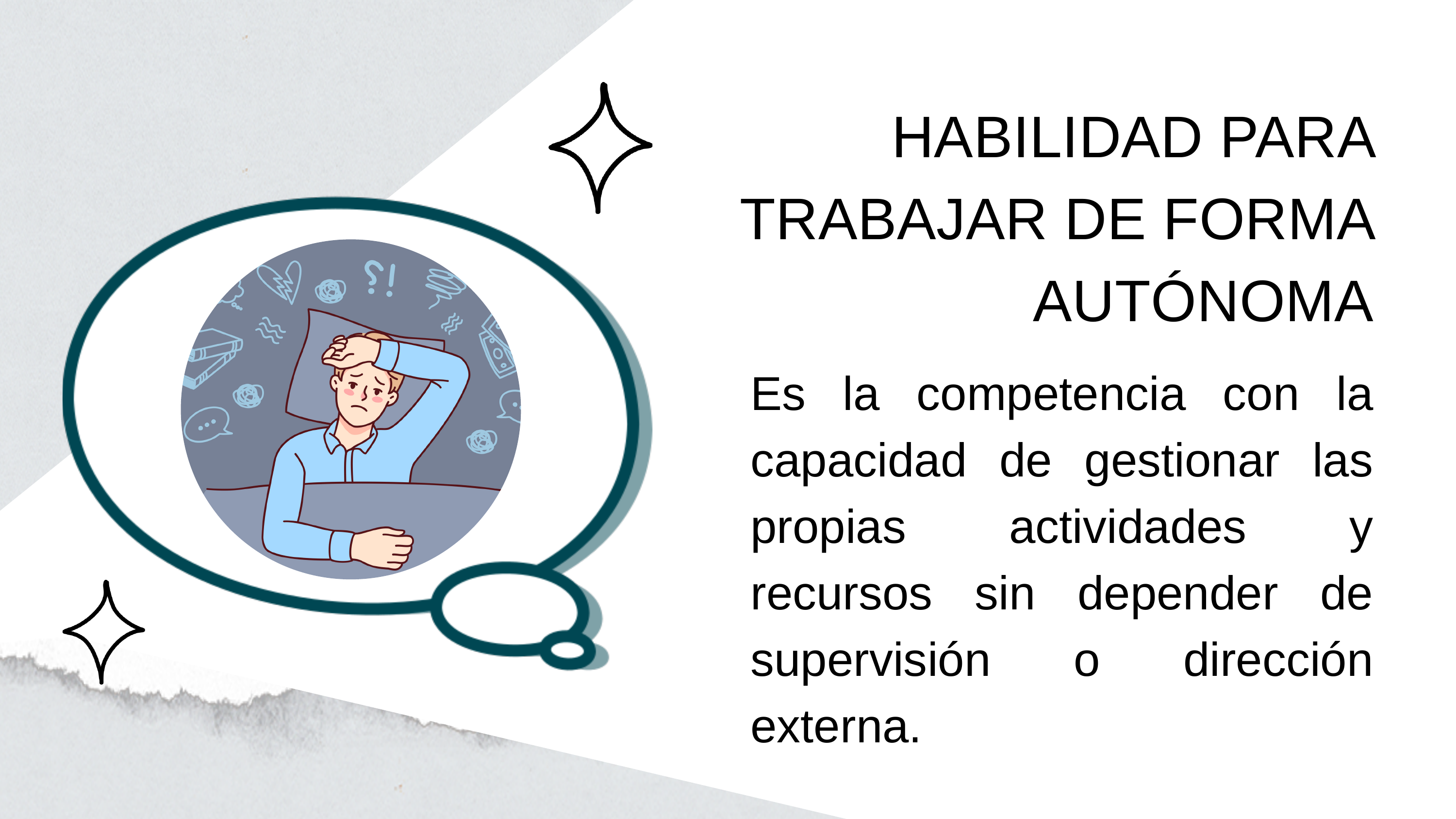

HABILIDAD PARA TRABAJAR DE FORMA AUTÓNOMA

Es la competencia con la capacidad de gestionar las propias actividades y recursos sin depender de supervisión o dirección externa.